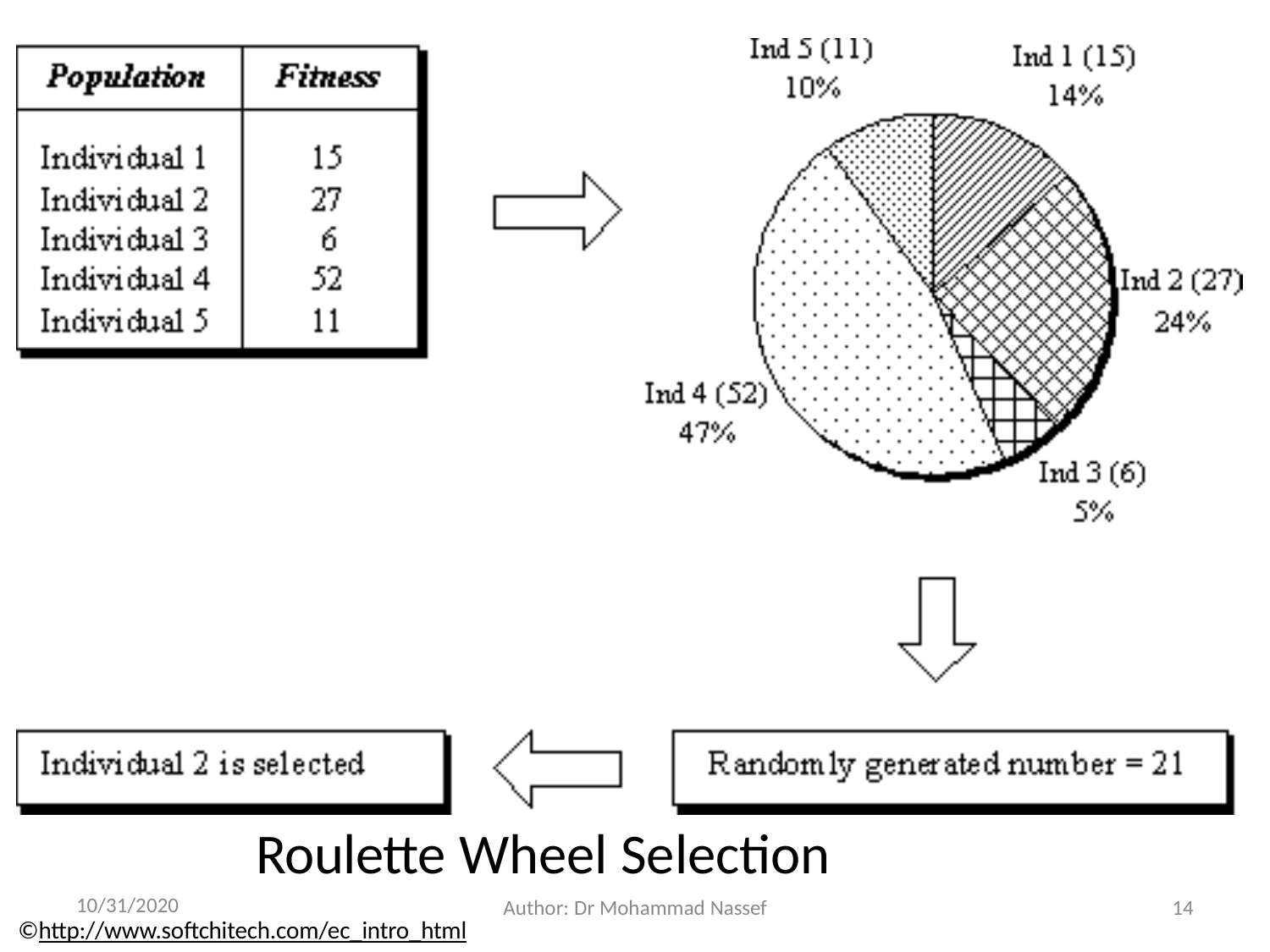

Roulette Wheel Selection
10/31/2020
©http://www.softchitech.com/ec_intro_html
Author: Dr Mohammad Nassef
14